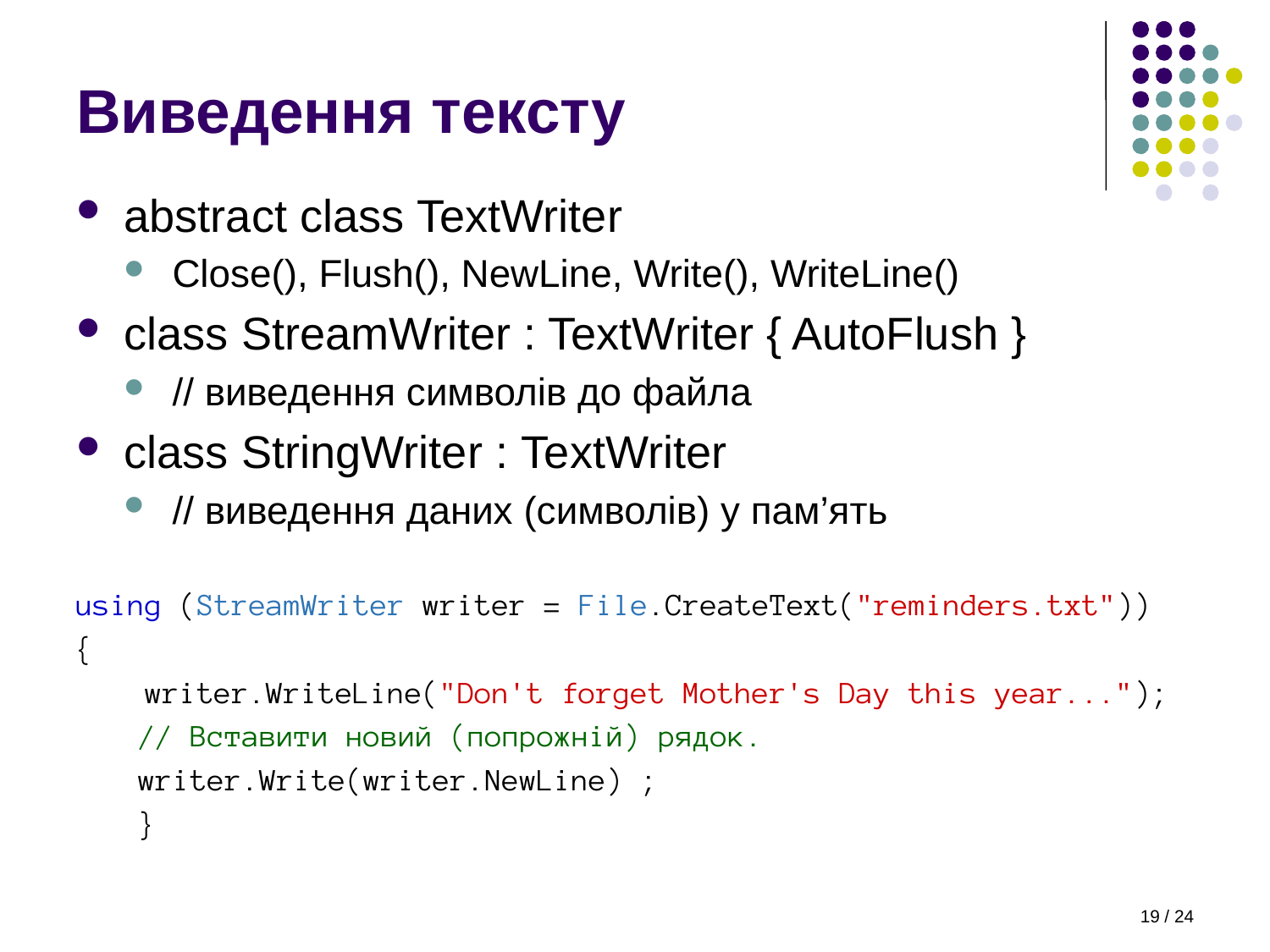

# Виведення тексту
abstract class TextWriter
Close(), Flush(), NewLine, Write(), WriteLine()
class StreamWriter : TextWriter { AutoFlush }
// виведення символів до файла
class StringWriter : TextWriter
// виведення даних (символів) у пам’ять

using (StreamWriter writer = File.CreateText("reminders.txt"))
{
    writer.WriteLine("Don't forget Mother's Day this year...");
// Вставити новий (попрожній) рядок.
writer.Write(writer.NewLine) ;
}
19 / 24